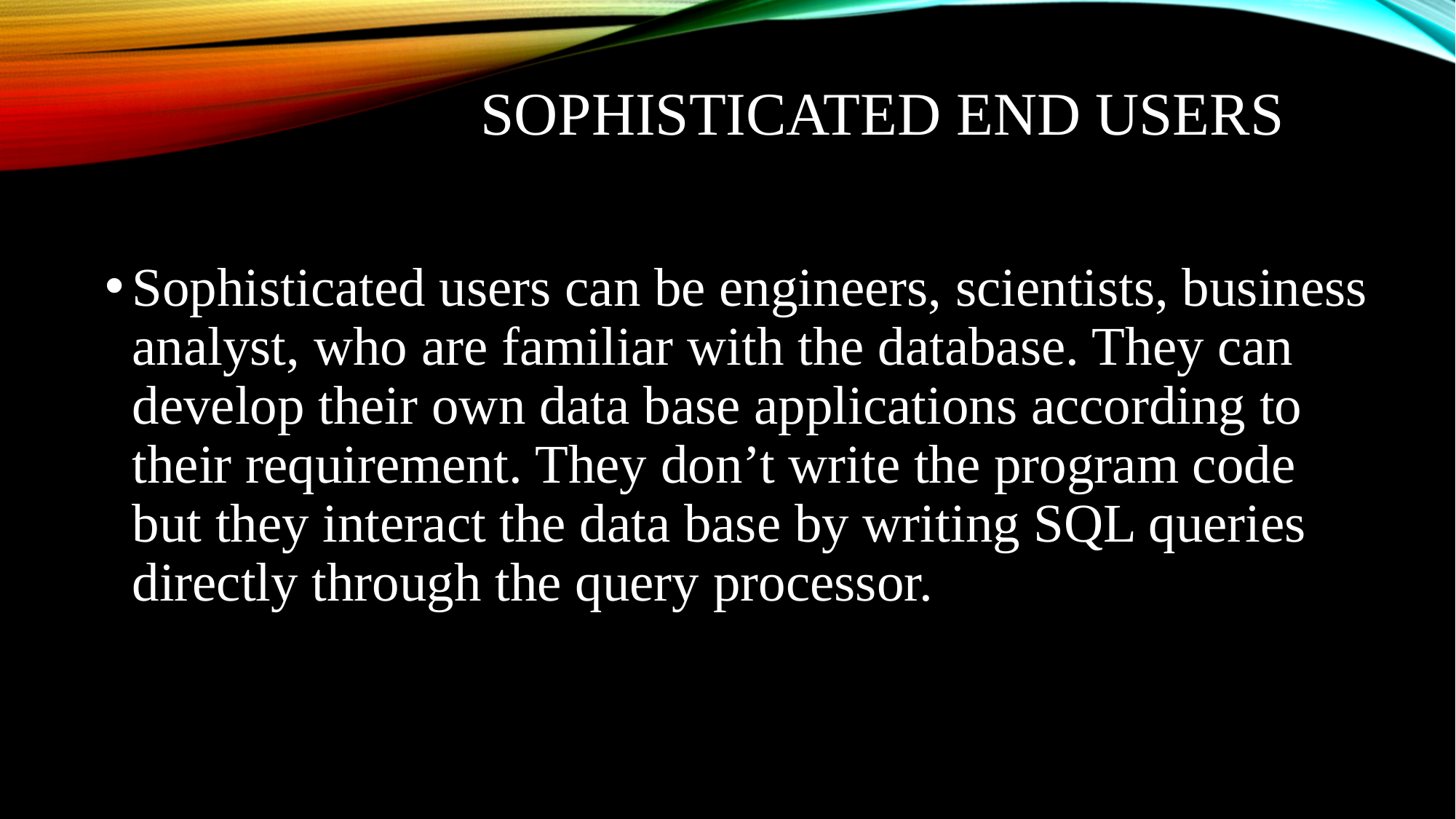

# Sophisticated END users
Sophisticated users can be engineers, scientists, business analyst, who are familiar with the database. They can develop their own data base applications according to their requirement. They don’t write the program code but they interact the data base by writing SQL queries directly through the query processor.